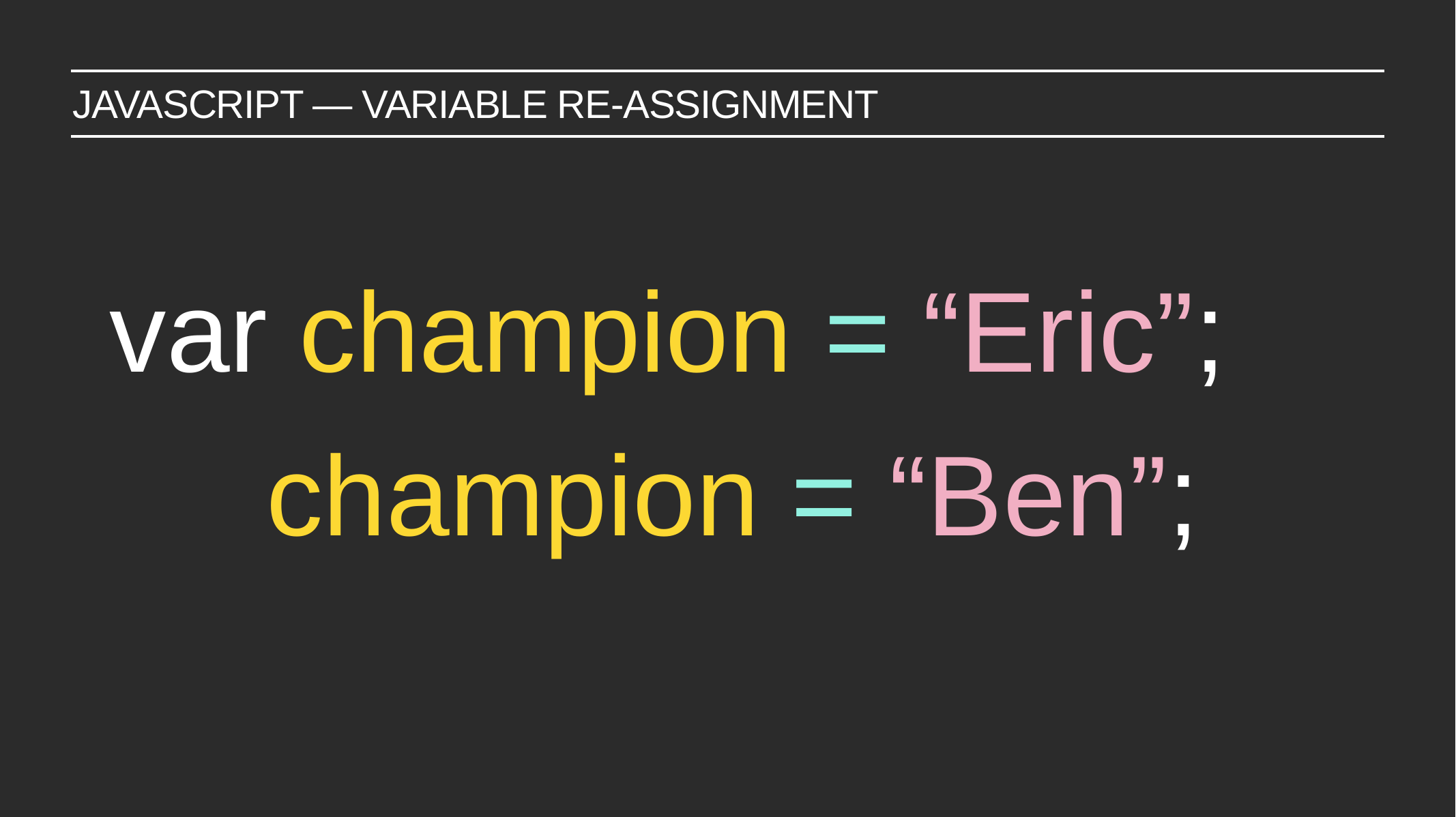

javascript — variable Re-assignment

var champion = “Eric”;
champion = “Ben”;